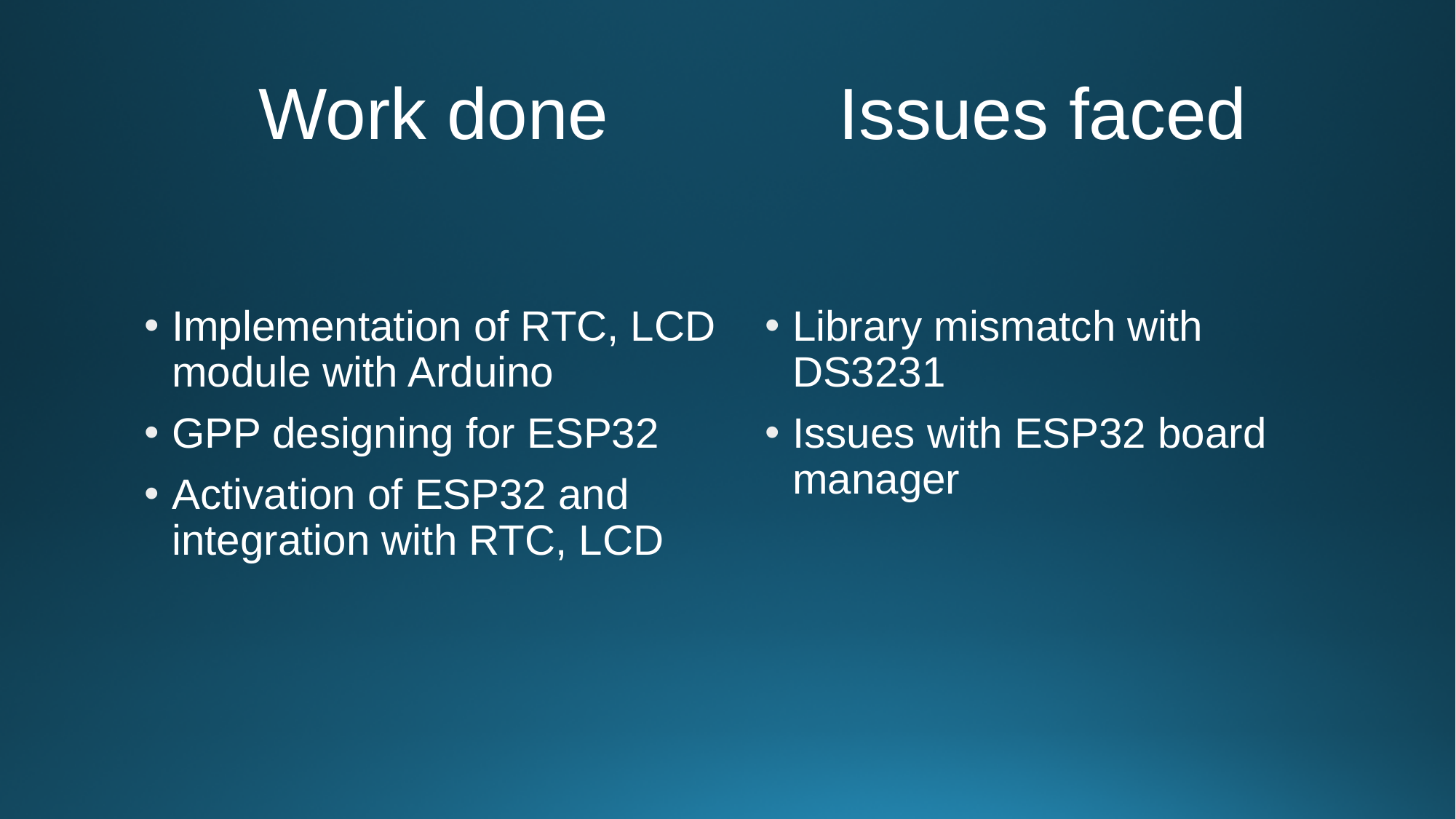

Work done
Issues faced
Implementation of RTC, LCD module with Arduino
GPP designing for ESP32
Activation of ESP32 and integration with RTC, LCD
Library mismatch with DS3231
Issues with ESP32 board manager